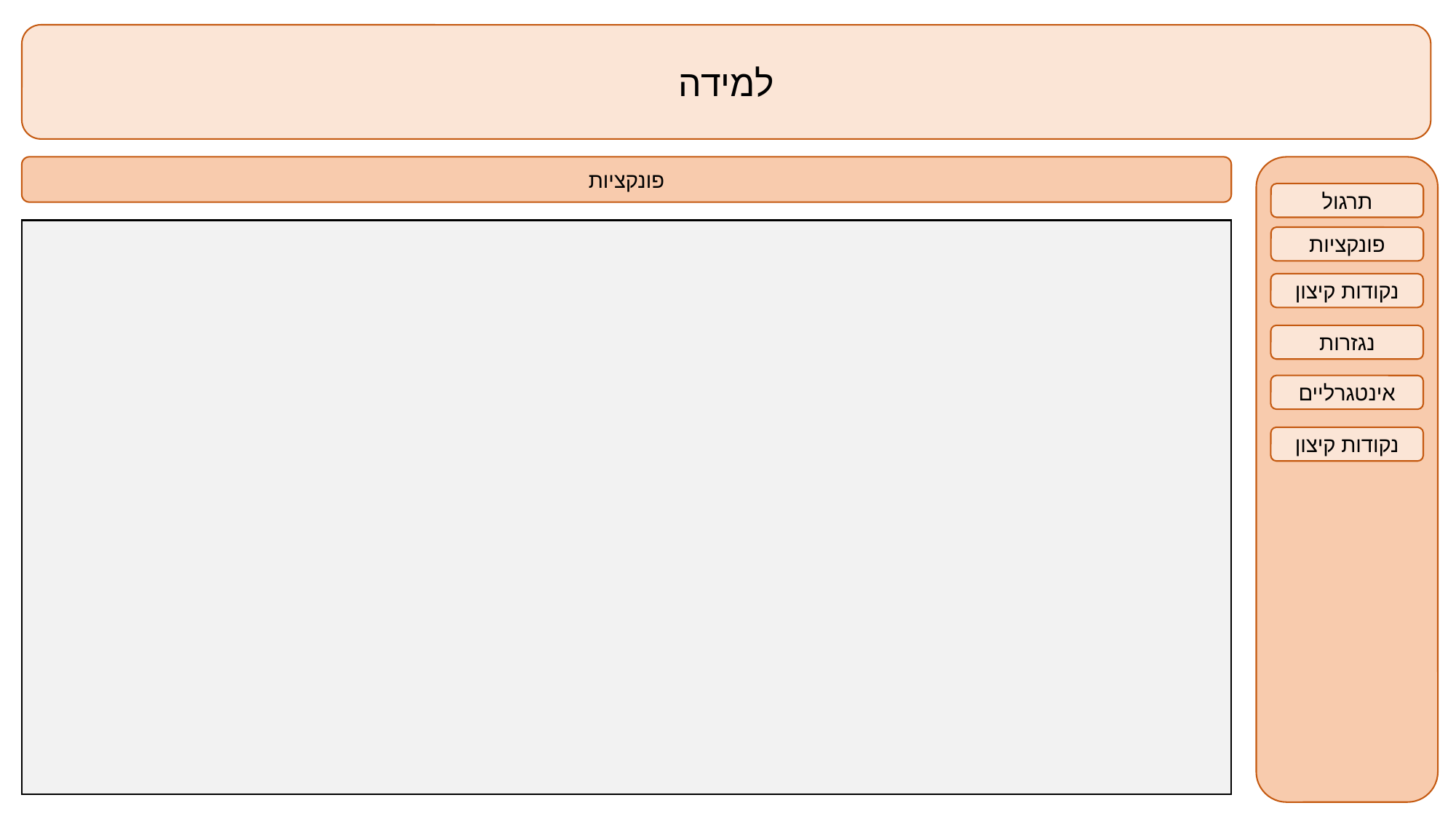

למידה
פונקציות

תרגול

פונקציות
נקודות קיצון
נגזרות
אינטגרליים
נקודות קיצון